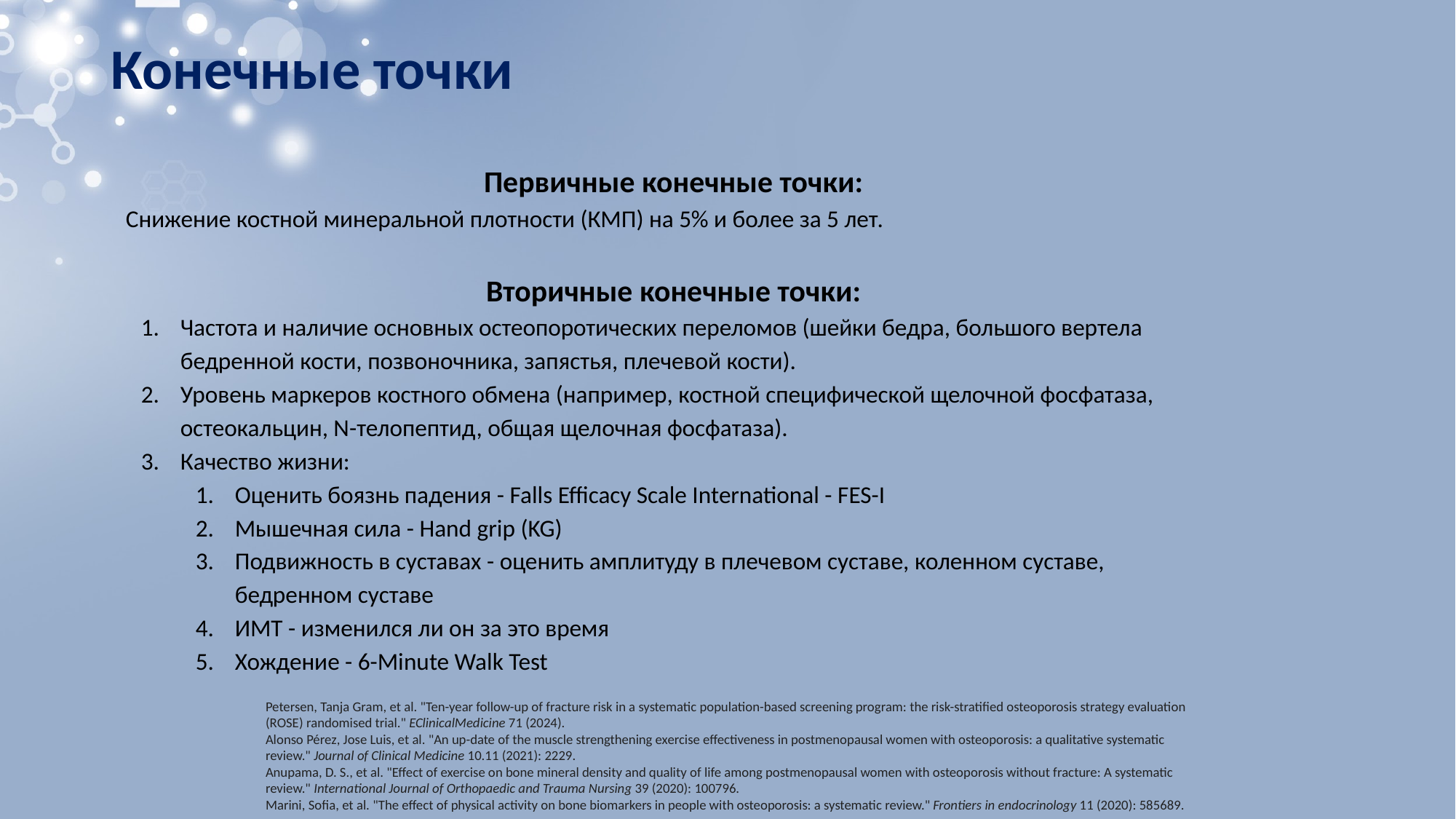

# Конечные точки
Первичные конечные точки:
Снижение костной минеральной плотности (КМП) на 5% и более за 5 лет.

Вторичные конечные точки:
Частота и наличие основных остеопоротических переломов (шейки бедра, большого вертела бедренной кости, позвоночника, запястья, плечевой кости).
Уровень маркеров костного обмена (например, костной специфической щелочной фосфатаза, остеокальцин, N-телопептид, общая щелочная фосфатаза).
Качество жизни:
Оценить боязнь падения - Falls Efficacy Scale International - FES-I
Мышечная сила - Hand grip (KG)
Подвижность в суставах - оценить амплитуду в плечевом суставе, коленном суставе, бедренном суставе
ИМТ - изменился ли он за это время
Хождение - 6-Minute Walk Test
Petersen, Tanja Gram, et al. "Ten-year follow-up of fracture risk in a systematic population-based screening program: the risk-stratified osteoporosis strategy evaluation (ROSE) randomised trial." EClinicalMedicine 71 (2024).
Alonso Pérez, Jose Luis, et al. "An up-date of the muscle strengthening exercise effectiveness in postmenopausal women with osteoporosis: a qualitative systematic review." Journal of Clinical Medicine 10.11 (2021): 2229.
Anupama, D. S., et al. "Effect of exercise on bone mineral density and quality of life among postmenopausal women with osteoporosis without fracture: A systematic review." International Journal of Orthopaedic and Trauma Nursing 39 (2020): 100796.
Marini, Sofia, et al. "The effect of physical activity on bone biomarkers in people with osteoporosis: a systematic review." Frontiers in endocrinology 11 (2020): 585689.